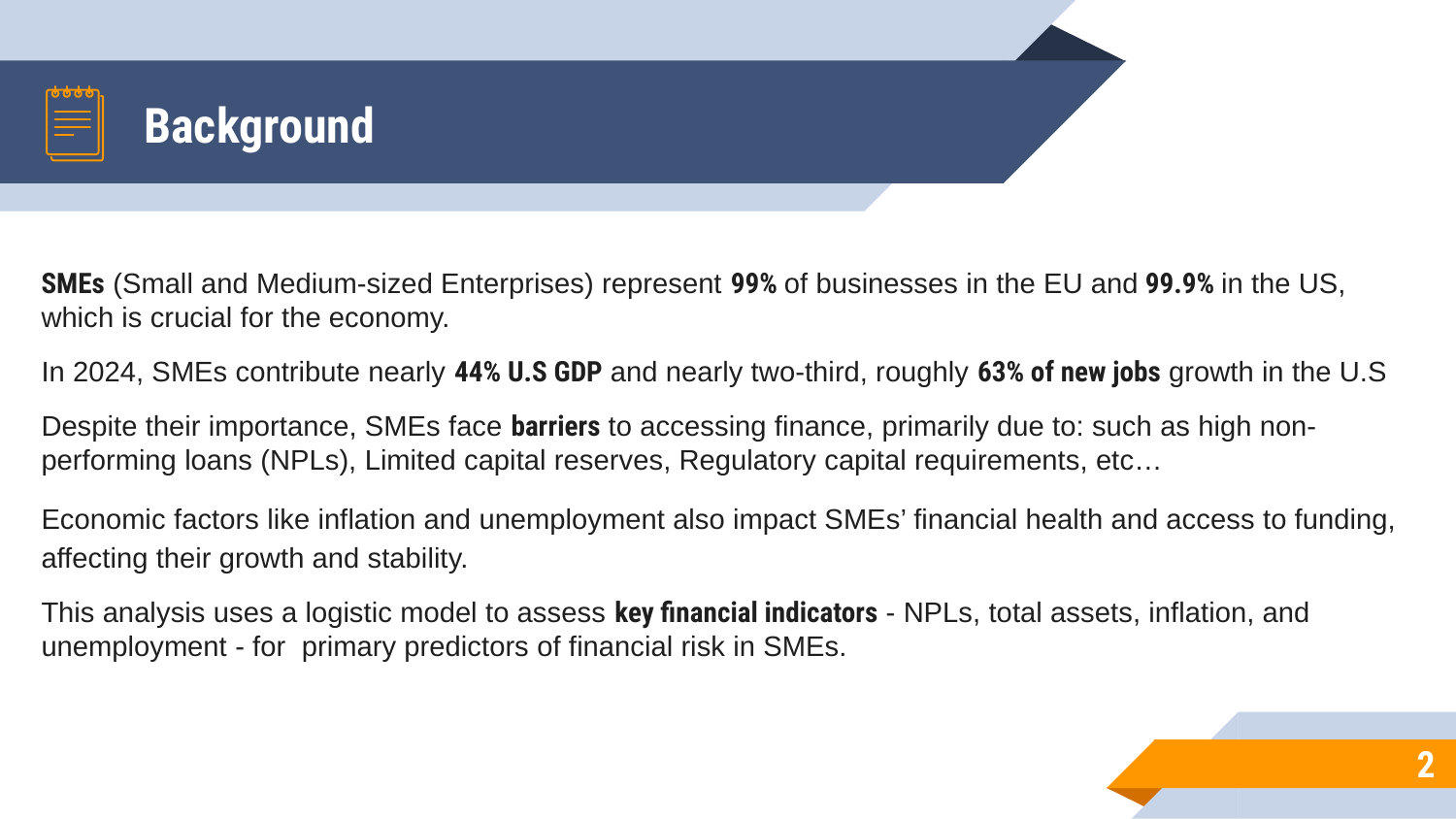

# Background

SMEs (Small and Medium-sized Enterprises) represent 99% of businesses in the EU and 99.9% in the US, which is crucial for the economy.
In 2024, SMEs contribute nearly 44% U.S GDP and nearly two-third, roughly 63% of new jobs growth in the U.S
Despite their importance, SMEs face barriers to accessing finance, primarily due to: such as high non-performing loans (NPLs), Limited capital reserves, Regulatory capital requirements, etc…
Economic factors like inflation and unemployment also impact SMEs’ financial health and access to funding, affecting their growth and stability.
This analysis uses a logistic model to assess key financial indicators - NPLs, total assets, inflation, and unemployment - for  primary predictors of financial risk in SMEs.
2